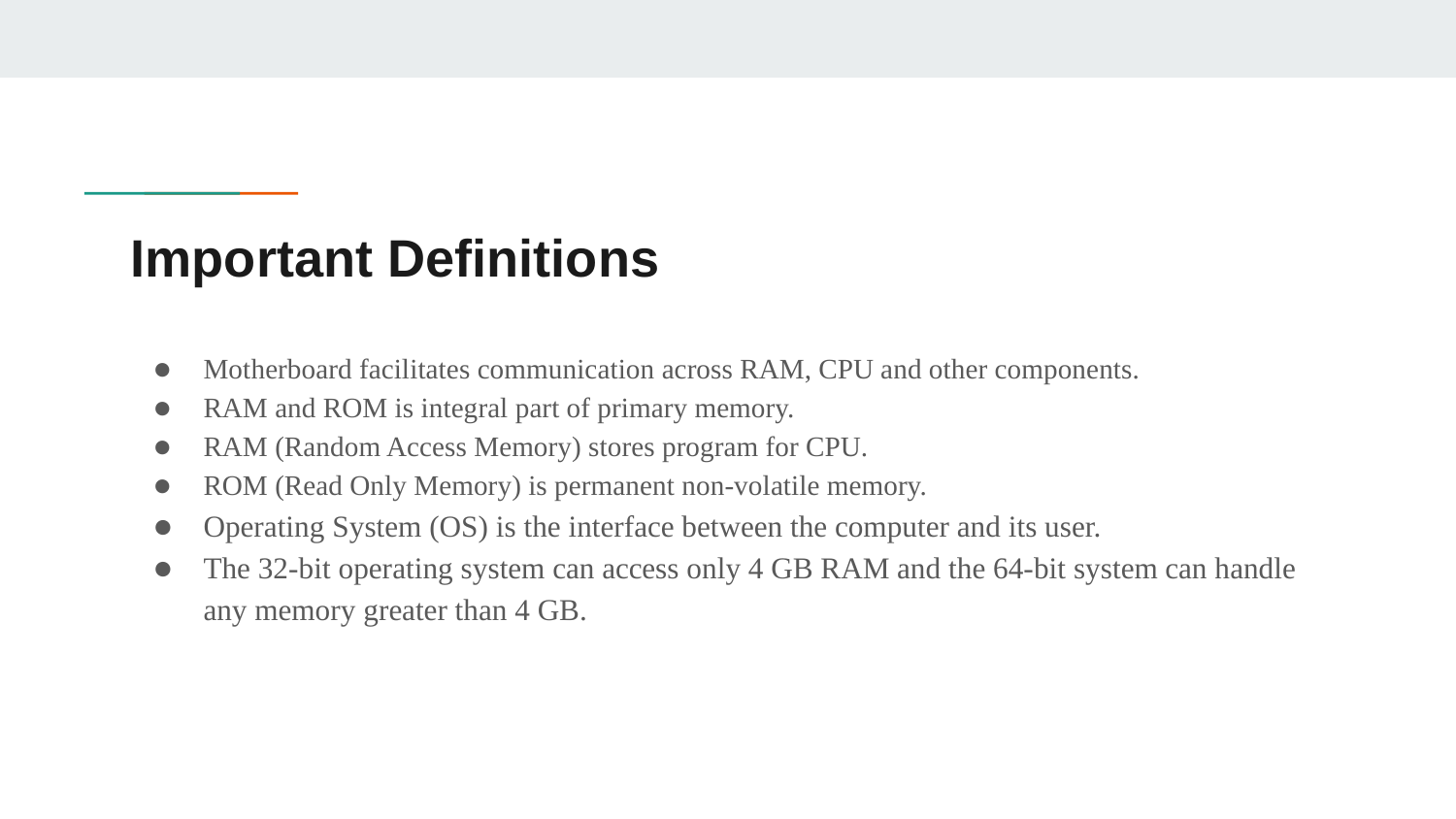

# Important Definitions
Motherboard facilitates communication across RAM, CPU and other components.
RAM and ROM is integral part of primary memory.
RAM (Random Access Memory) stores program for CPU.
ROM (Read Only Memory) is permanent non-volatile memory.
Operating System (OS) is the interface between the computer and its user.
The 32-bit operating system can access only 4 GB RAM and the 64-bit system can handle any memory greater than 4 GB.